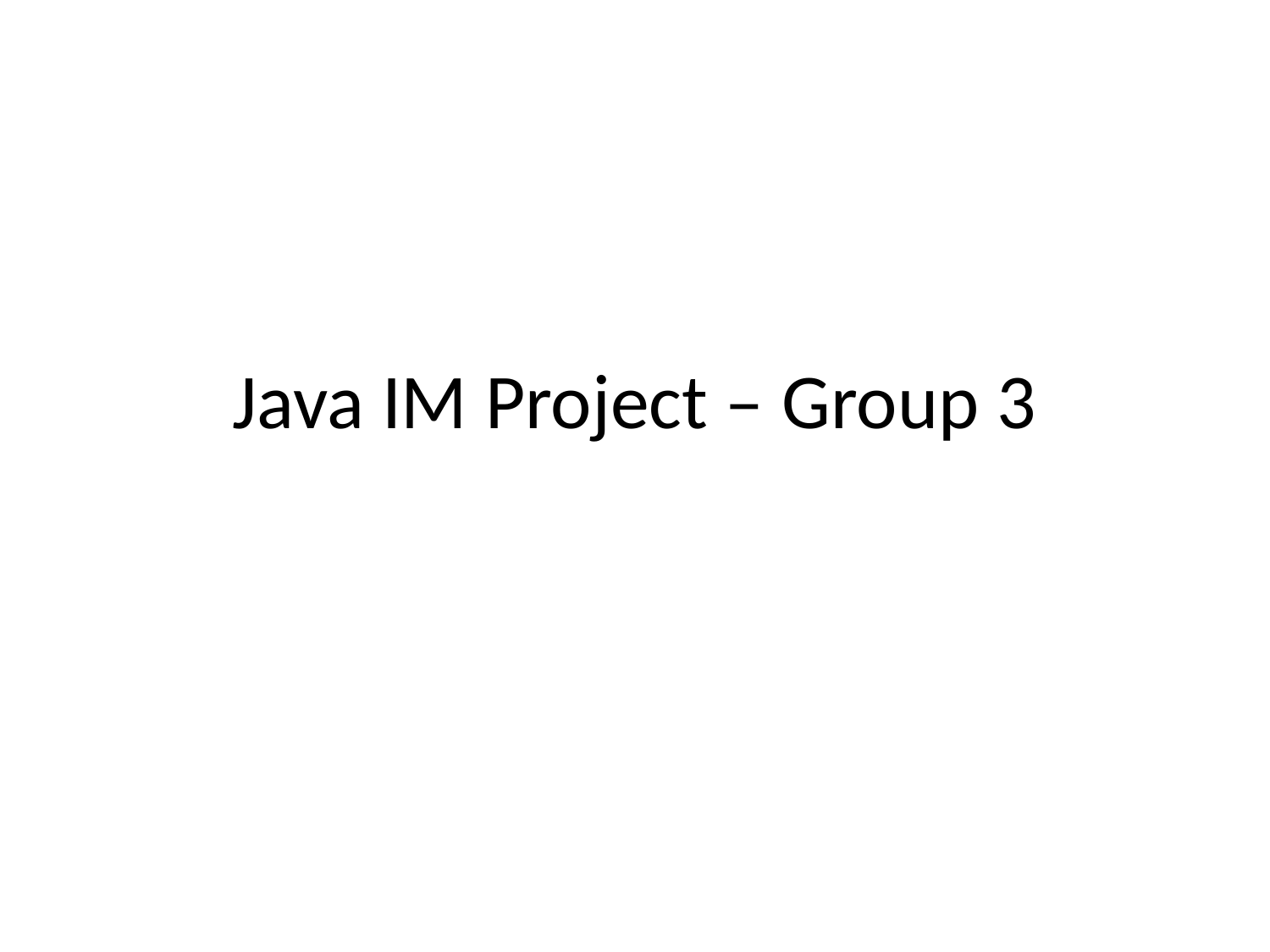

# Java IM Project – Group 3